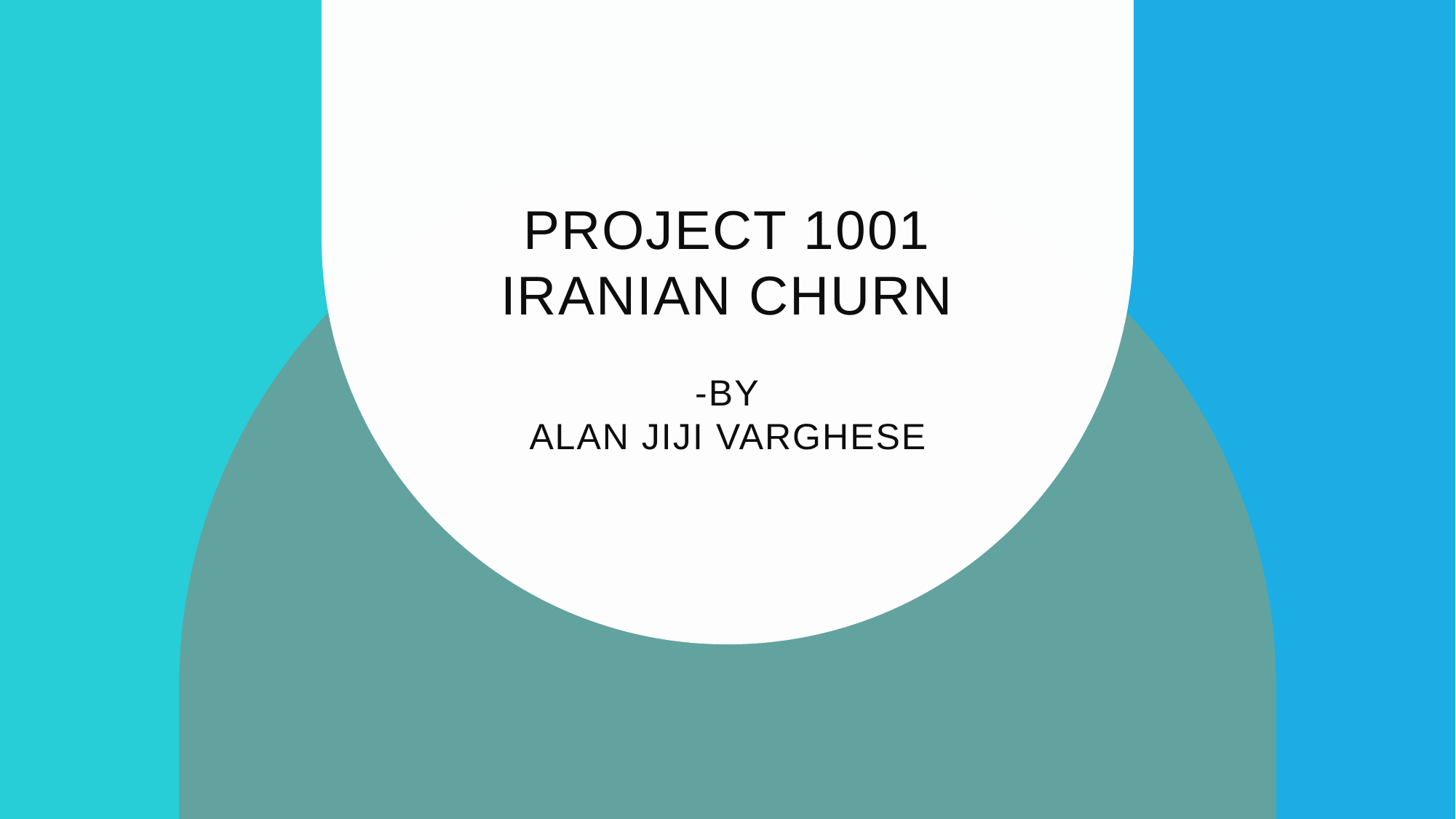

# Project 1001 Iranian churn -by alan jiji varghese